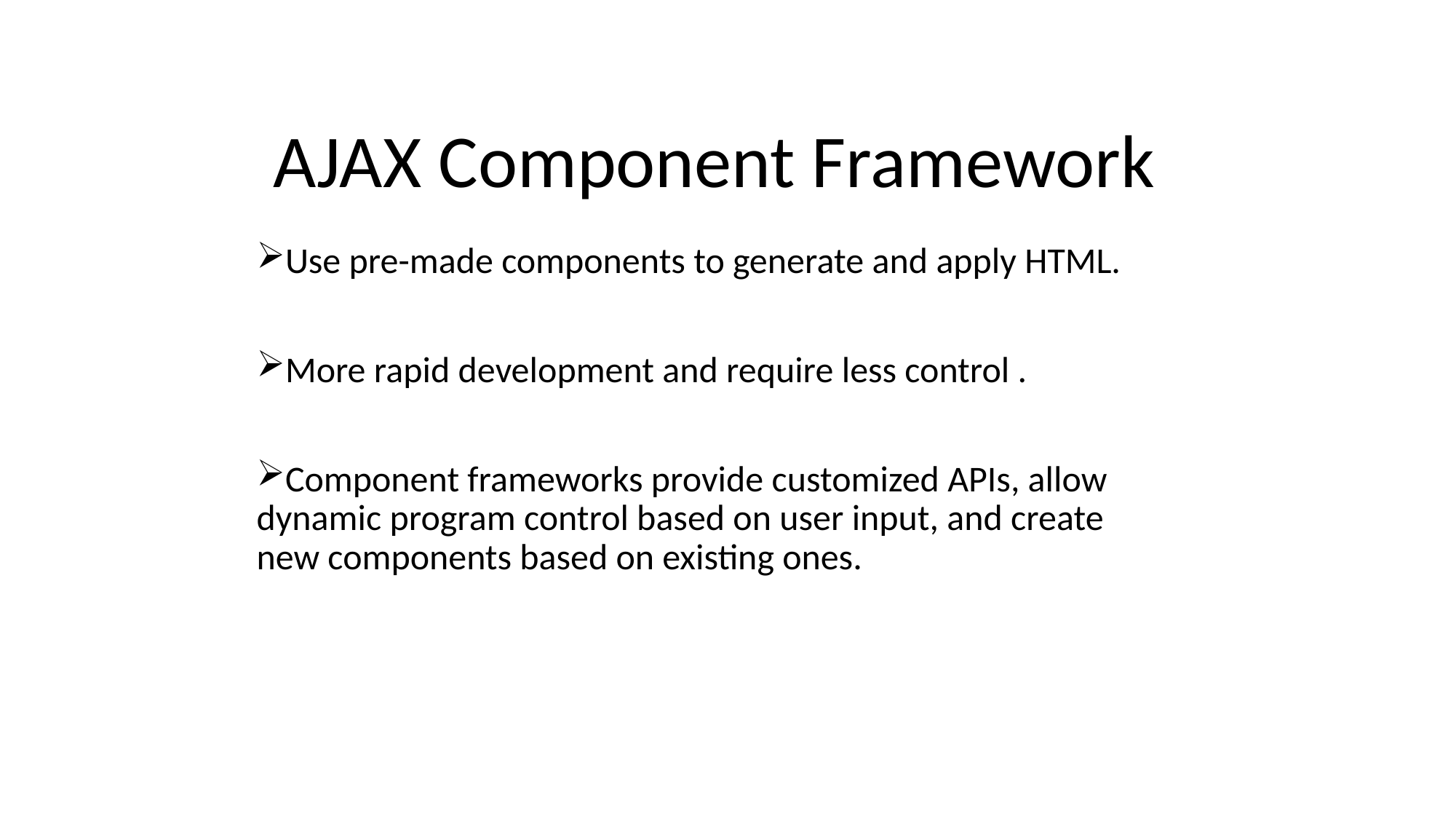

# AJAX Component Framework
Use pre-made components to generate and apply HTML.

More rapid development and require less control .

Component frameworks provide customized APIs, allow dynamic program control based on user input, and create new components based on existing ones.